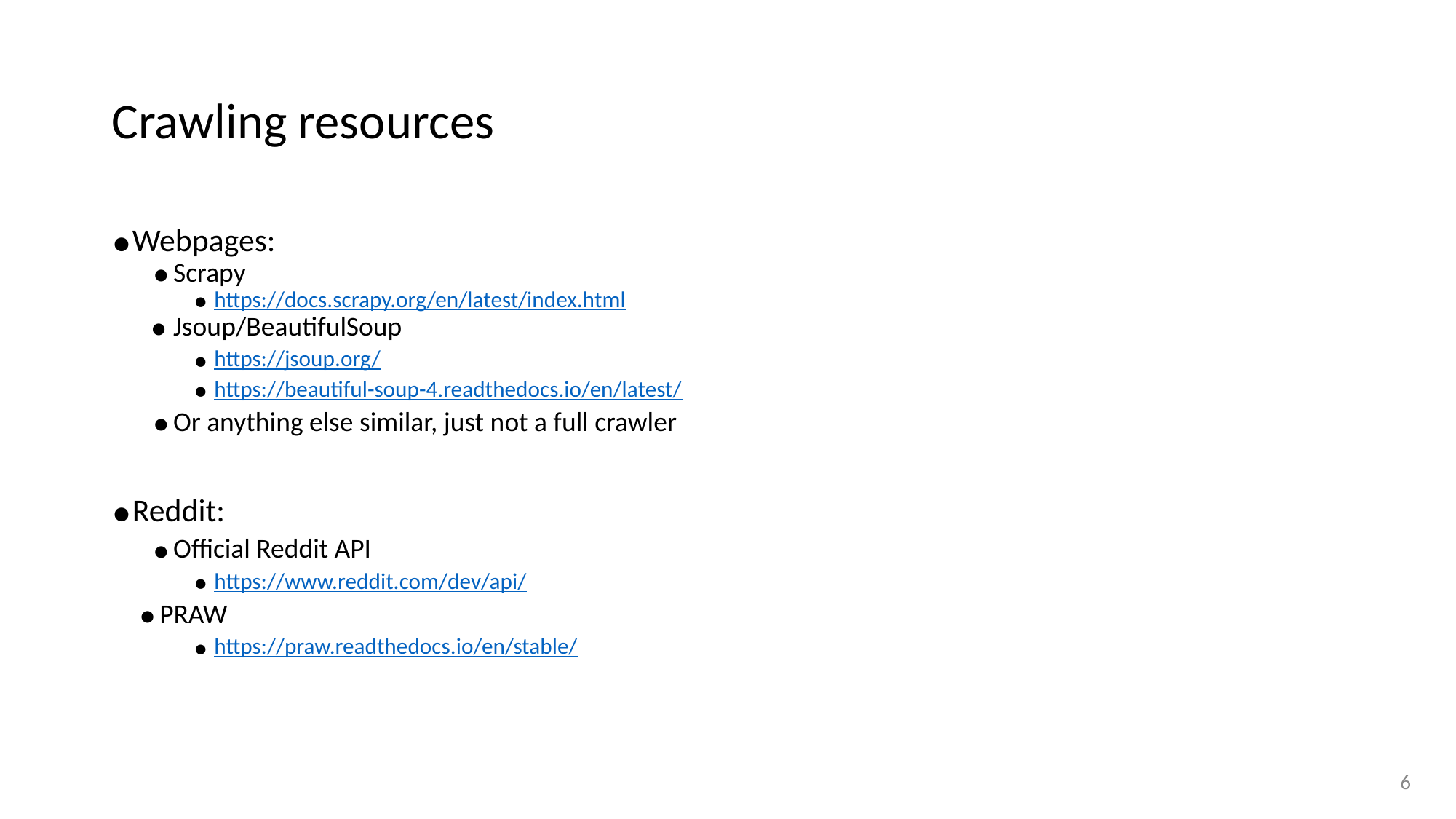

# Crawling resources
Webpages:
Scrapy
https://docs.scrapy.org/en/latest/index.html
Jsoup/BeautifulSoup
https://jsoup.org/
https://beautiful-soup-4.readthedocs.io/en/latest/
Or anything else similar, just not a full crawler

Reddit:
Official Reddit API
https://www.reddit.com/dev/api/
PRAW
https://praw.readthedocs.io/en/stable/

6